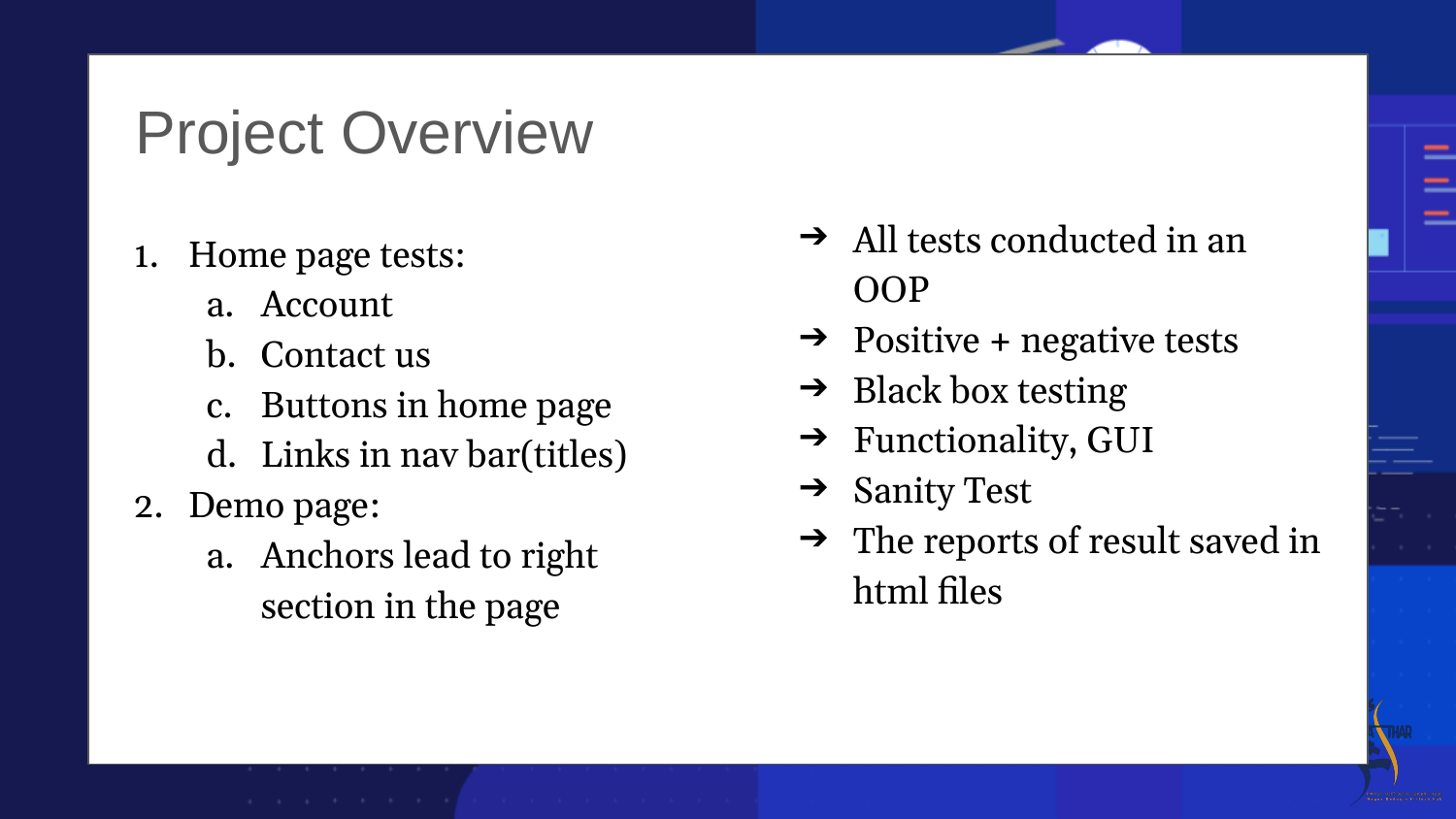

Project Overview
All tests conducted in an OOP
Positive + negative tests
Black box testing
Functionality, GUI
Sanity Test
The reports of result saved in html files
Home page tests:
Account
Contact us
Buttons in home page
Links in nav bar(titles)
Demo page:
Anchors lead to right section in the page